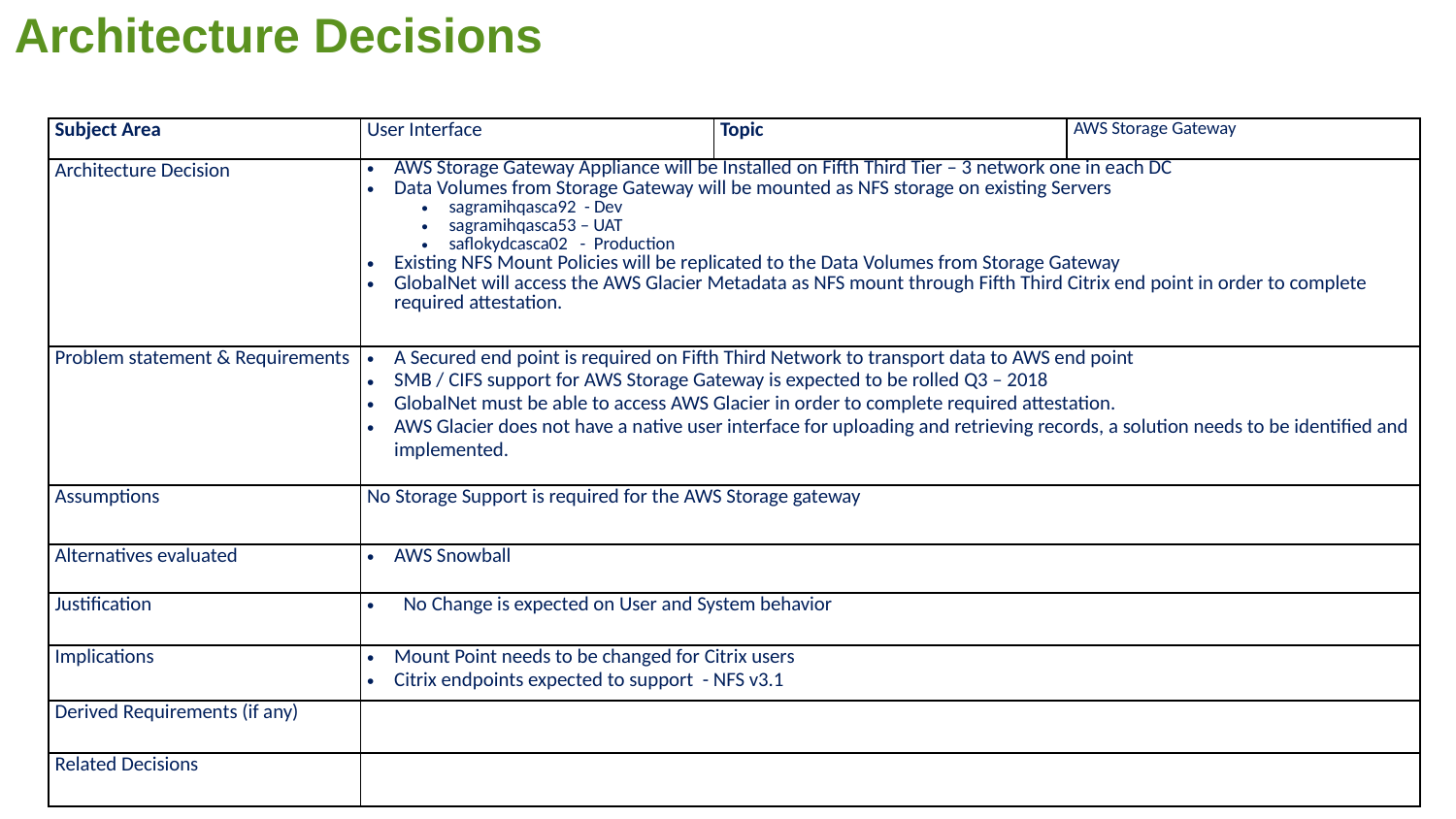

Architecture Decisions
| Subject Area | User Interface | Topic | AWS Storage Gateway |
| --- | --- | --- | --- |
| Architecture Decision | AWS Storage Gateway Appliance will be Installed on Fifth Third Tier – 3 network one in each DC Data Volumes from Storage Gateway will be mounted as NFS storage on existing Servers sagramihqasca92 - Dev sagramihqasca53 – UAT saflokydcasca02 - Production Existing NFS Mount Policies will be replicated to the Data Volumes from Storage Gateway GlobalNet will access the AWS Glacier Metadata as NFS mount through Fifth Third Citrix end point in order to complete required attestation. |  |  |
| Problem statement & Requirements | A Secured end point is required on Fifth Third Network to transport data to AWS end point SMB / CIFS support for AWS Storage Gateway is expected to be rolled Q3 – 2018 GlobalNet must be able to access AWS Glacier in order to complete required attestation. AWS Glacier does not have a native user interface for uploading and retrieving records, a solution needs to be identified and implemented. |  |  |
| Assumptions | No Storage Support is required for the AWS Storage gateway |  |  |
| Alternatives evaluated | AWS Snowball |  |  |
| Justification | No Change is expected on User and System behavior |  |  |
| Implications | Mount Point needs to be changed for Citrix users Citrix endpoints expected to support - NFS v3.1 |  |  |
| Derived Requirements (if any) |  |  |  |
| Related Decisions |  |  |  |